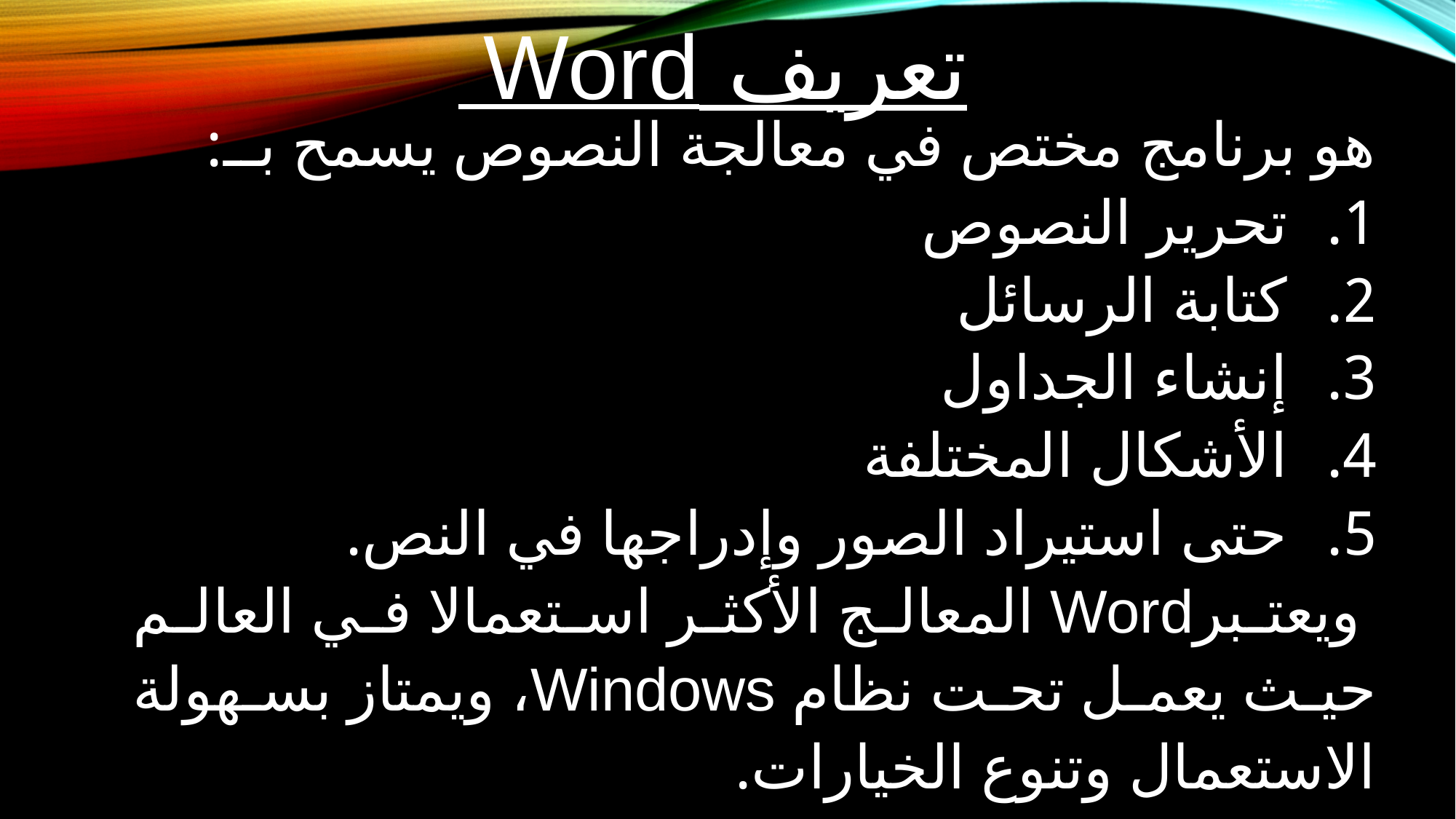

تعريف Word
هو برنامج مختص في معالجة النصوص يسمح بــ:
تحرير النصوص
كتابة الرسائل
إنشاء الجداول
الأشكال المختلفة
حتى استيراد الصور وإدراجها في النص.
 ويعتبرWord المعالج الأكثر استعمالا في العالم حيث يعمل تحت نظام Windows، ويمتاز بسهولة الاستعمال وتنوع الخيارات.